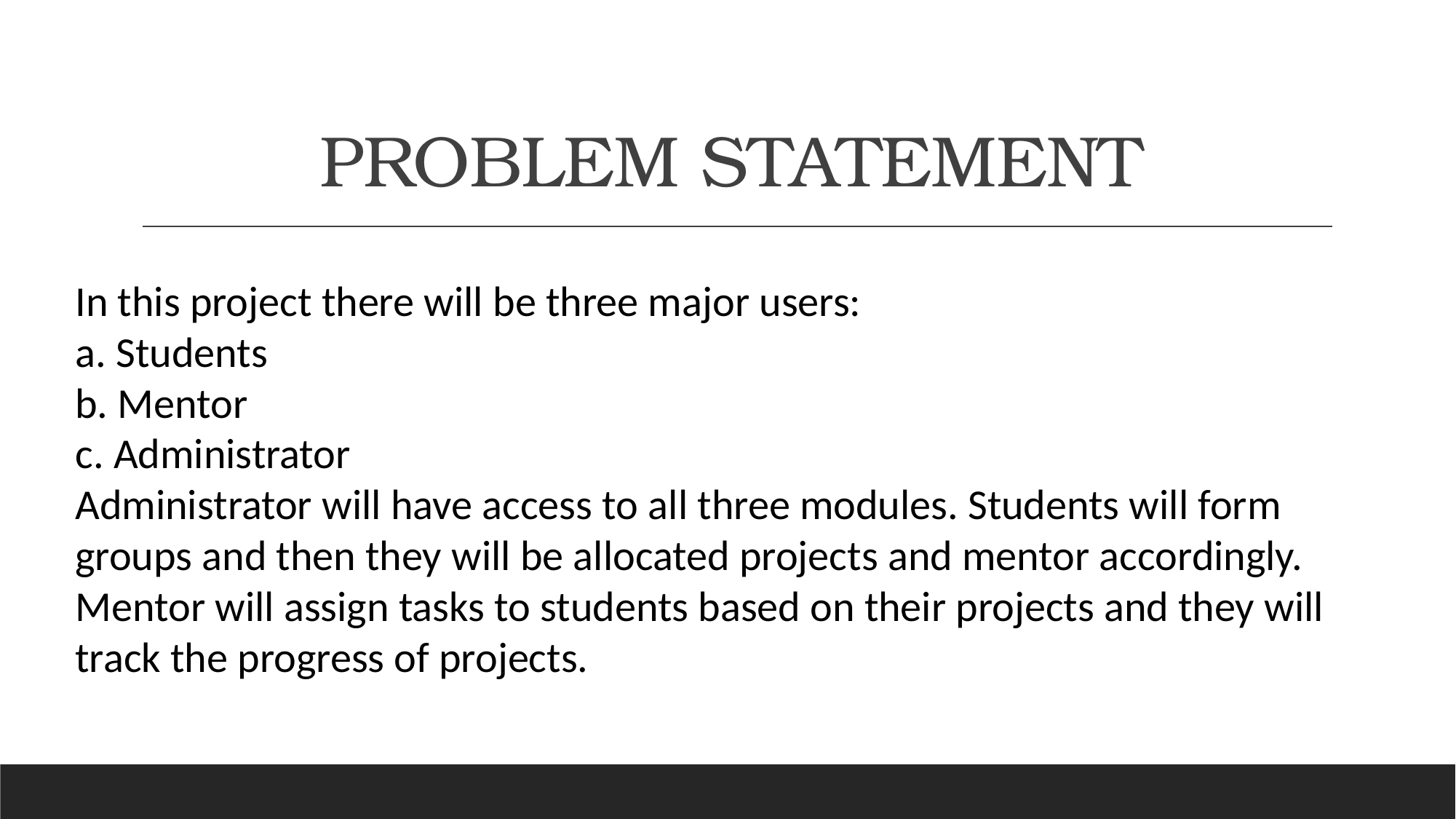

# PROBLEM STATEMENT
In this project there will be three major users:
a. Students
b. Mentor
c. Administrator
Administrator will have access to all three modules. Students will form groups and then they will be allocated projects and mentor accordingly. Mentor will assign tasks to students based on their projects and they will track the progress of projects.